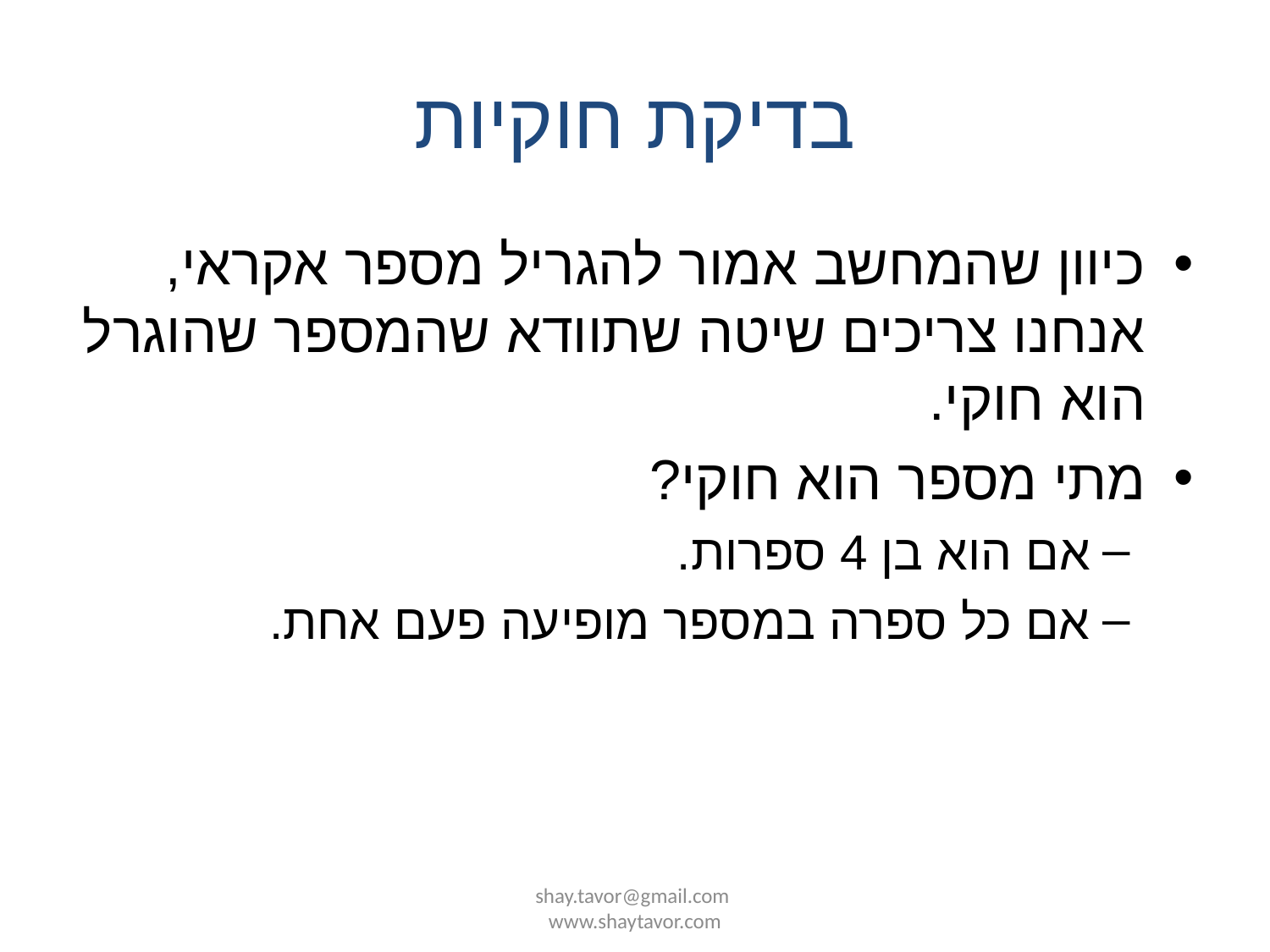

# בדיקת חוקיות
כיוון שהמחשב אמור להגריל מספר אקראי, אנחנו צריכים שיטה שתוודא שהמספר שהוגרל הוא חוקי.
מתי מספר הוא חוקי?
אם הוא בן 4 ספרות.
אם כל ספרה במספר מופיעה פעם אחת.
shay.tavor@gmail.com  www.shaytavor.com